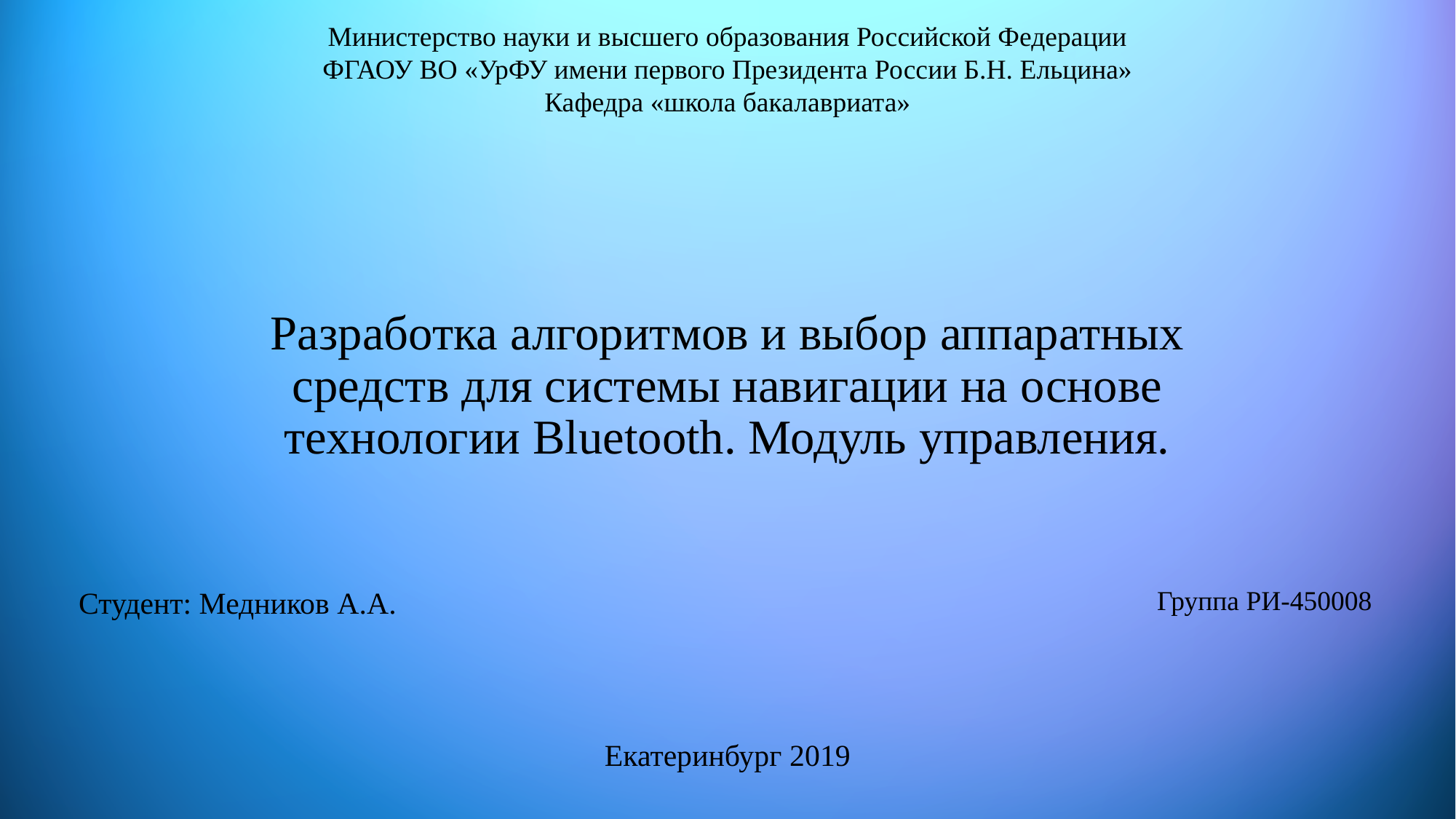

Министерство науки и высшего образования Российской Федерации
ФГАОУ ВО «УрФУ имени первого Президента России Б.Н. Ельцина»
Кафедра «школа бакалавриата»

# Разработка алгоритмов и выбор аппаратных средств для системы навигации на основе технологии Bluetooth. Модуль управления.
Группа РИ-450008
Студент: Медников А.А.
Екатеринбург 2019